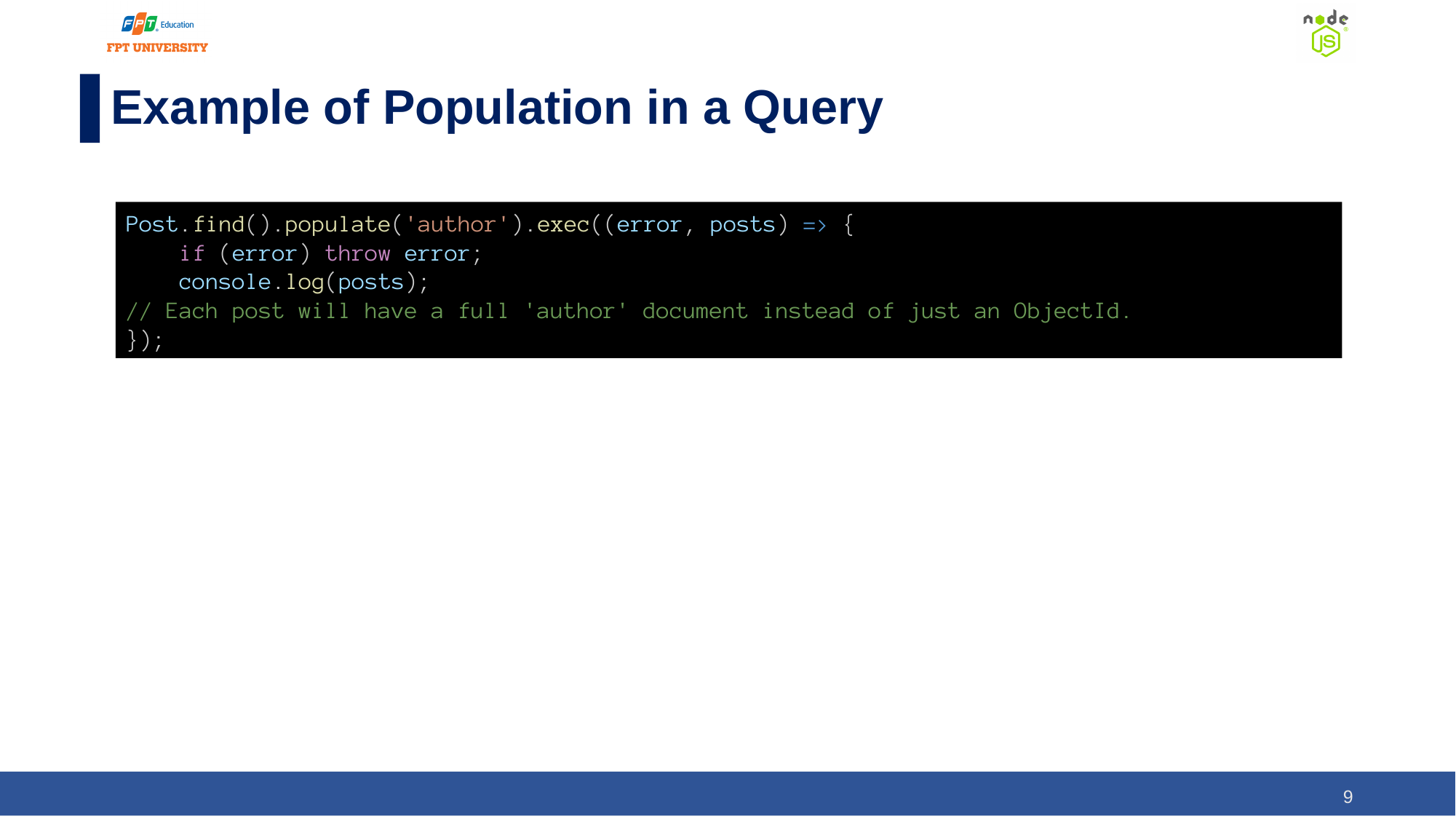

# Example of Population in a Query
Post.find().populate('author').exec((error, posts) => {
    if (error) throw error;
    console.log(posts);
// Each post will have a full 'author' document instead of just an ObjectId.
});
9